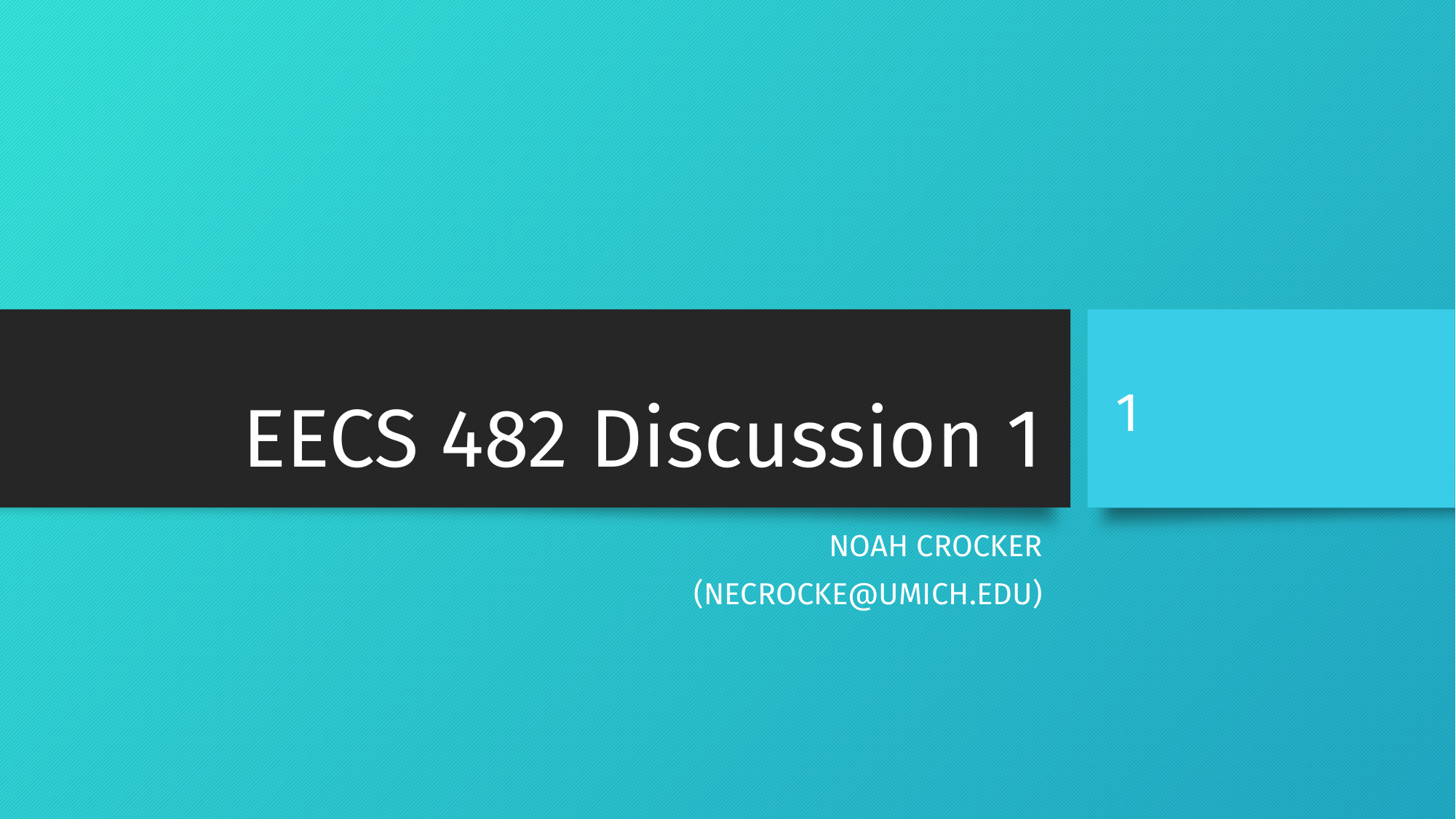

# EECS 482 Discussion 1
1
NOAH CROCKER
(NECROCKE@UMICH.EDU)